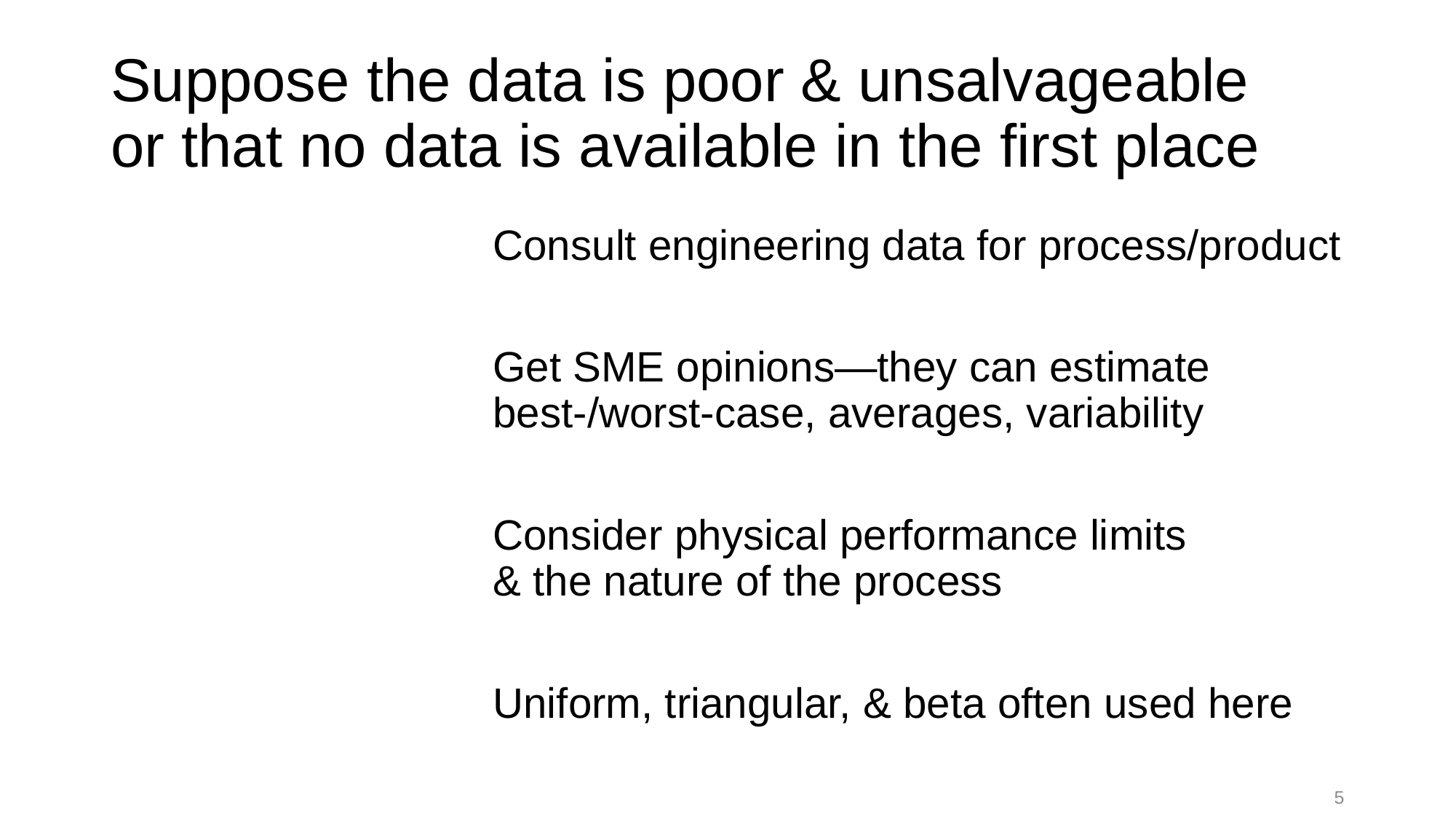

# Suppose the data is poor & unsalvageable or that no data is available in the first place
Consult engineering data for process/product

Get SME opinions—they can estimate
best-/worst-case, averages, variability

Consider physical performance limits
& the nature of the process

Uniform, triangular, & beta often used here
5